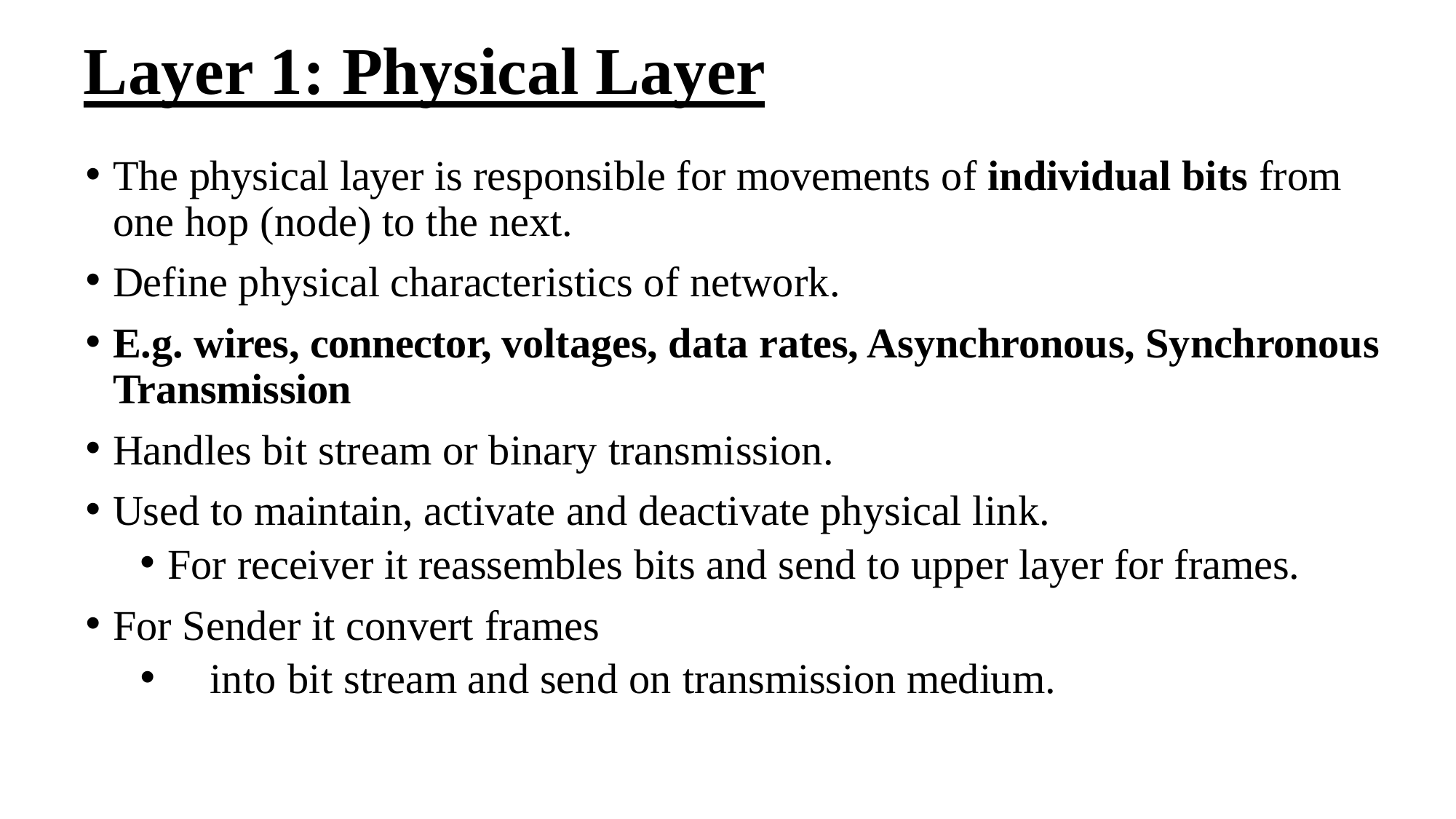

# Layer 1: Physical Layer

The physical layer is responsible for movements of individual bits from  one hop (node) to the next.
Define physical characteristics of network.
E.g. wires, connector, voltages, data rates, Asynchronous, Synchronous  Transmission
Handles bit stream or binary transmission.
Used to maintain, activate and deactivate physical link.
For receiver it reassembles bits and send to upper layer for frames.
For Sender it convert frames
into bit stream and send on transmission medium.